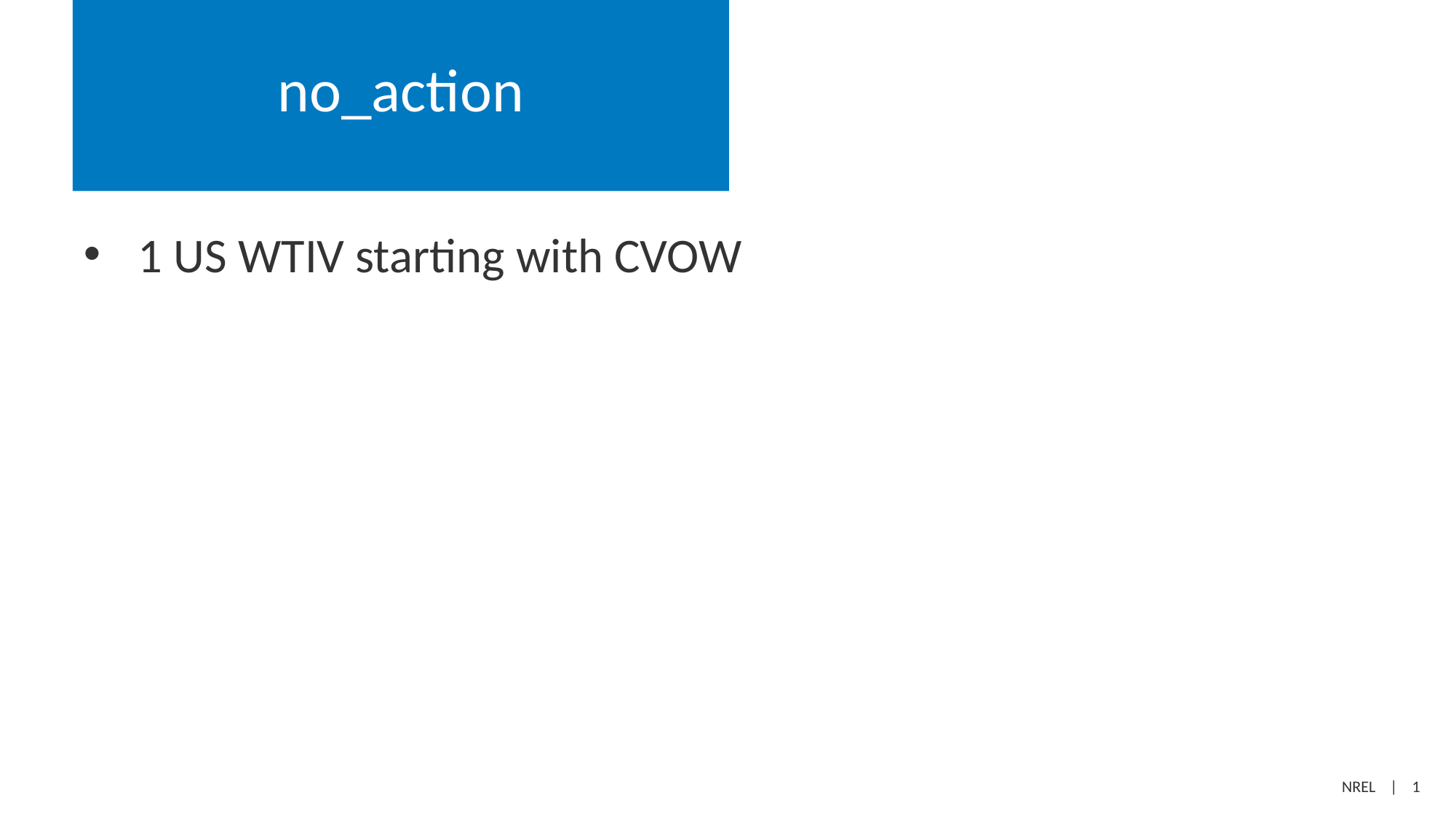

# no_action
1 US WTIV starting with CVOW